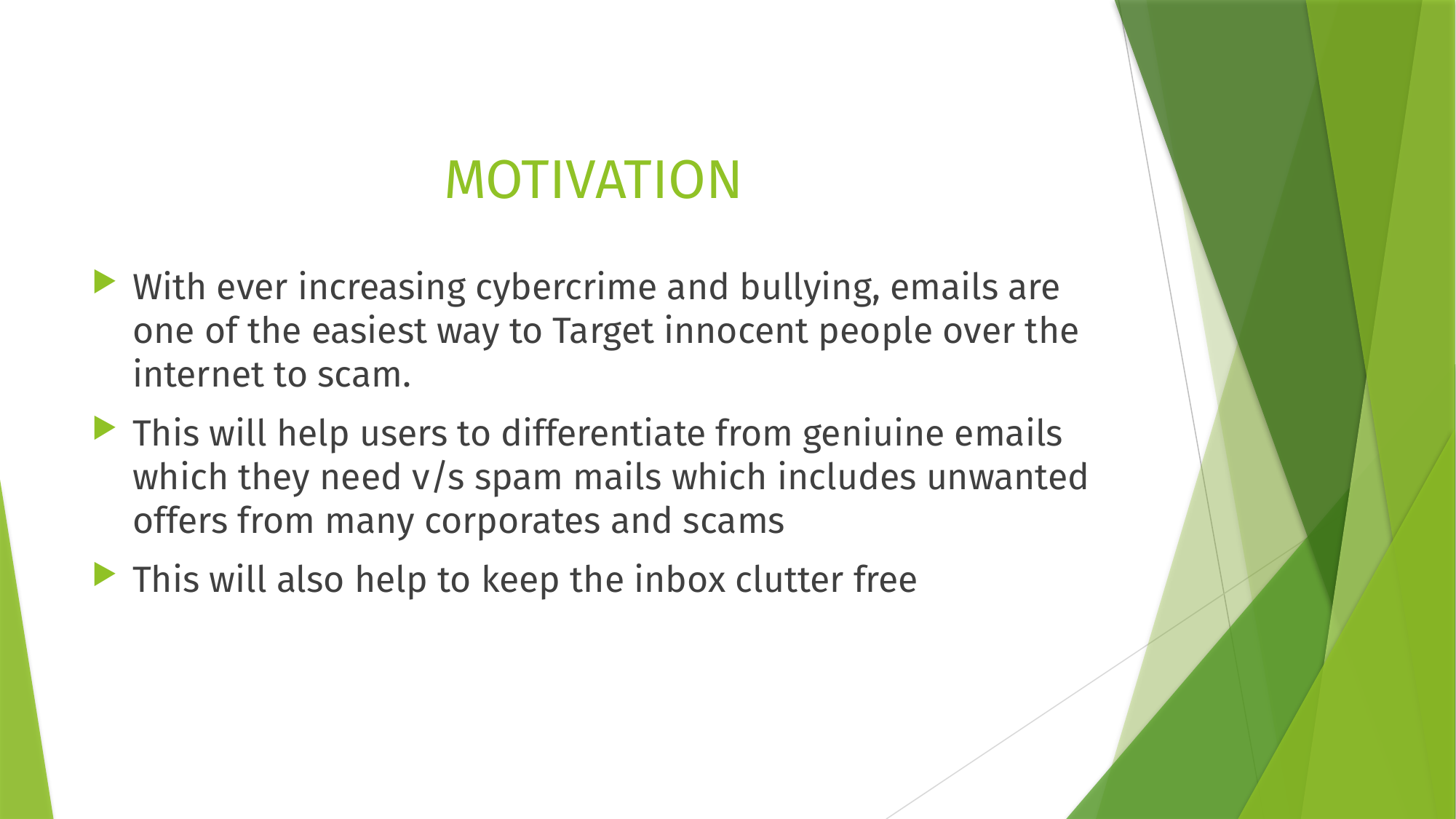

# MOTIVATION
With ever increasing cybercrime and bullying, emails are one of the easiest way to Target innocent people over the internet to scam.
This will help users to differentiate from geniuine emails which they need v/s spam mails which includes unwanted offers from many corporates and scams
This will also help to keep the inbox clutter free